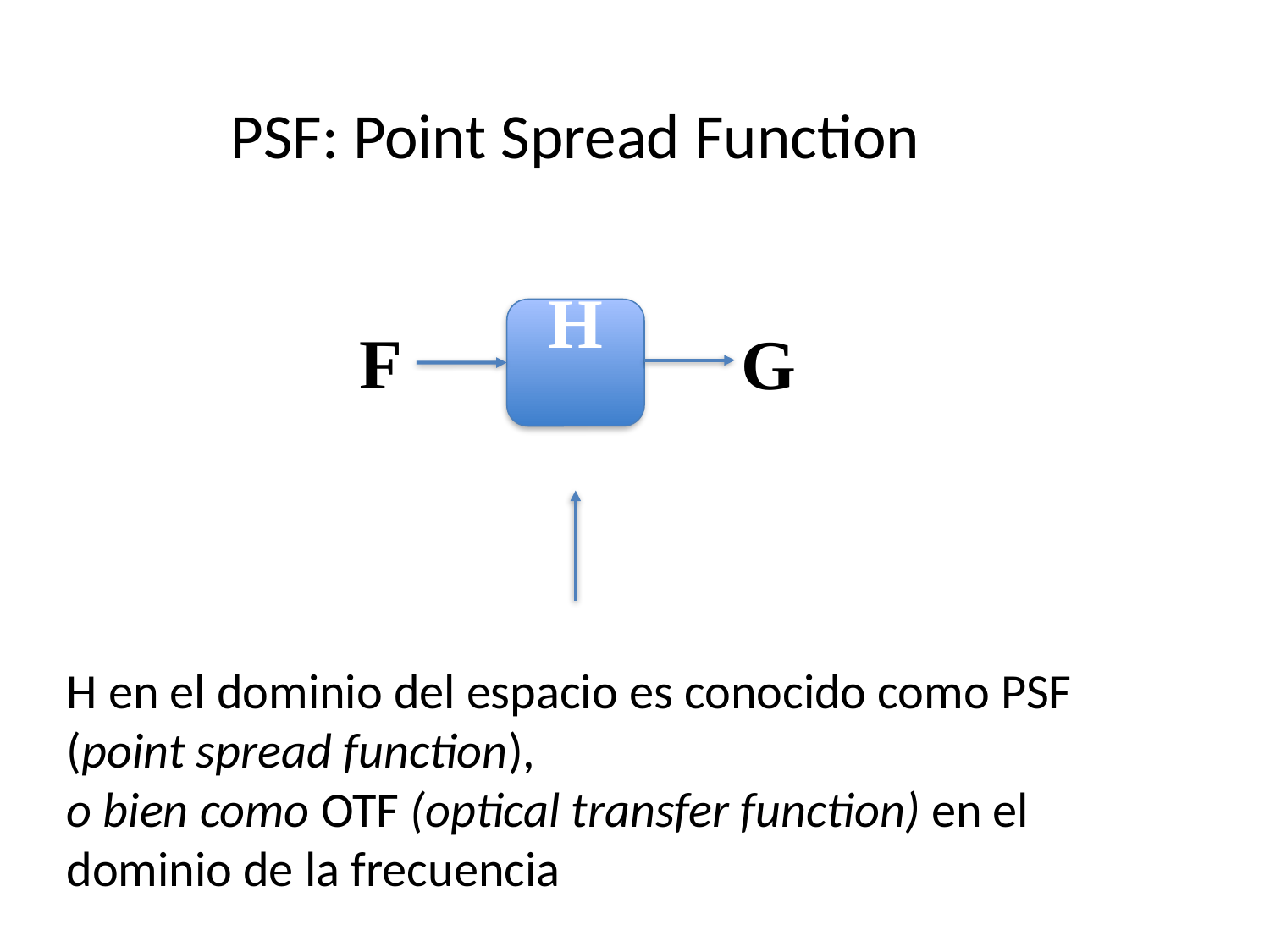

PSF: Point Spread Function
H
F
G
H en el dominio del espacio es conocido como PSF (point spread function),
o bien como OTF (optical transfer function) en el dominio de la frecuencia